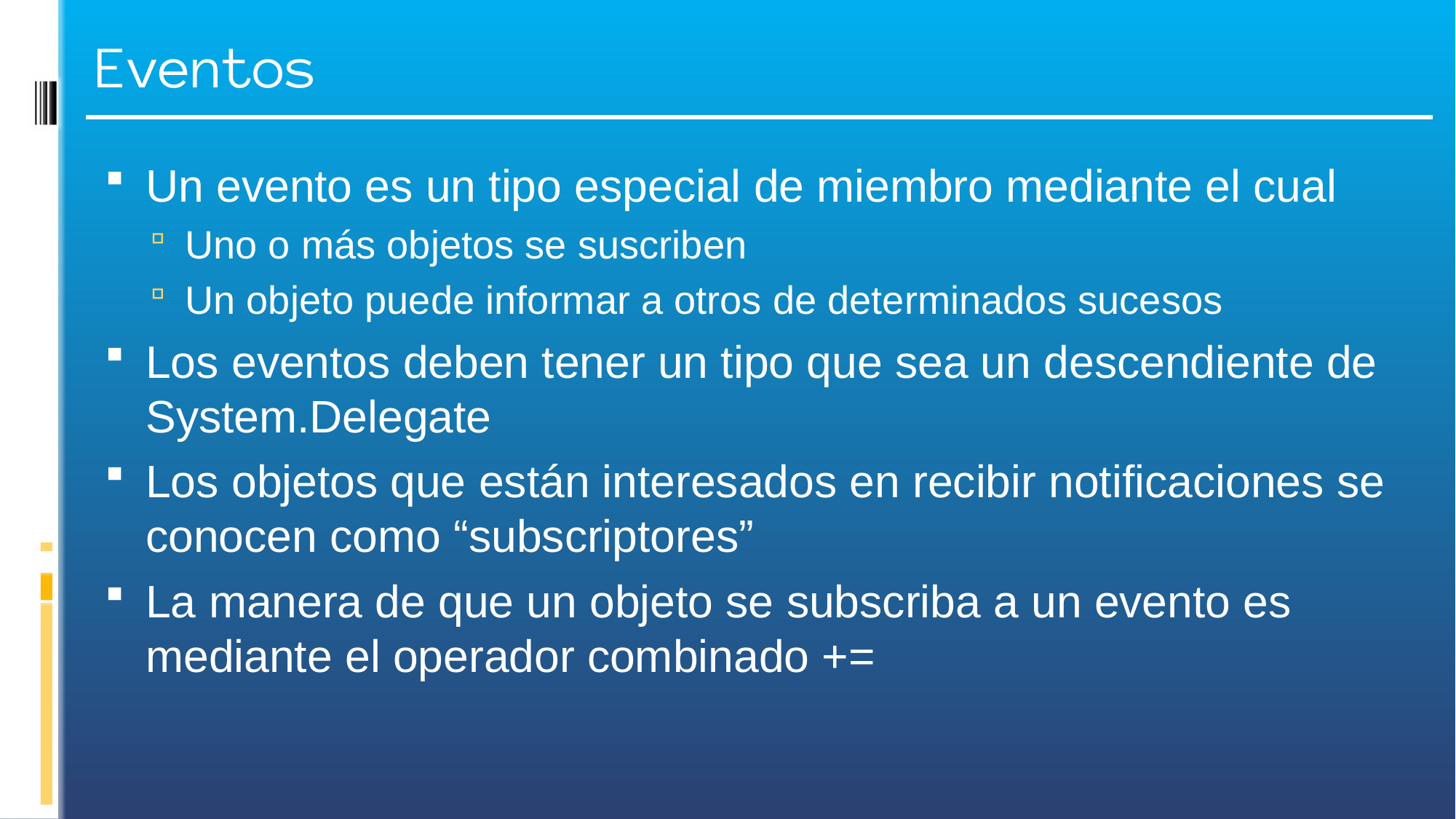

# Eventos
Un evento es un tipo especial de miembro mediante el cual
Uno o más objetos se suscriben
Un objeto puede informar a otros de determinados sucesos
Los eventos deben tener un tipo que sea un descendiente de System.Delegate
Los objetos que están interesados en recibir notificaciones se conocen como “subscriptores”
La manera de que un objeto se subscriba a un evento es mediante el operador combinado +=